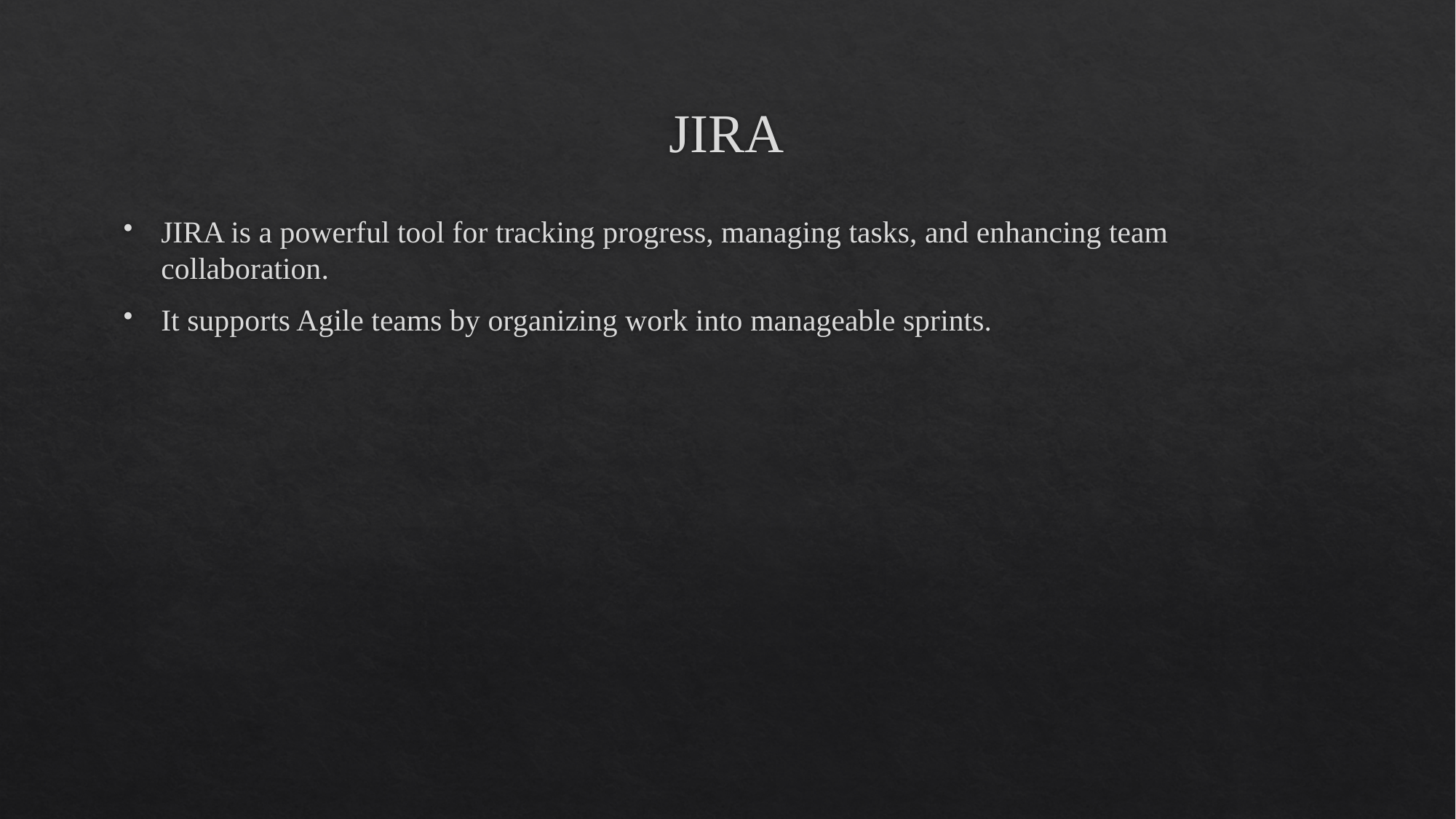

# JIRA
JIRA is a powerful tool for tracking progress, managing tasks, and enhancing team collaboration.
It supports Agile teams by organizing work into manageable sprints.